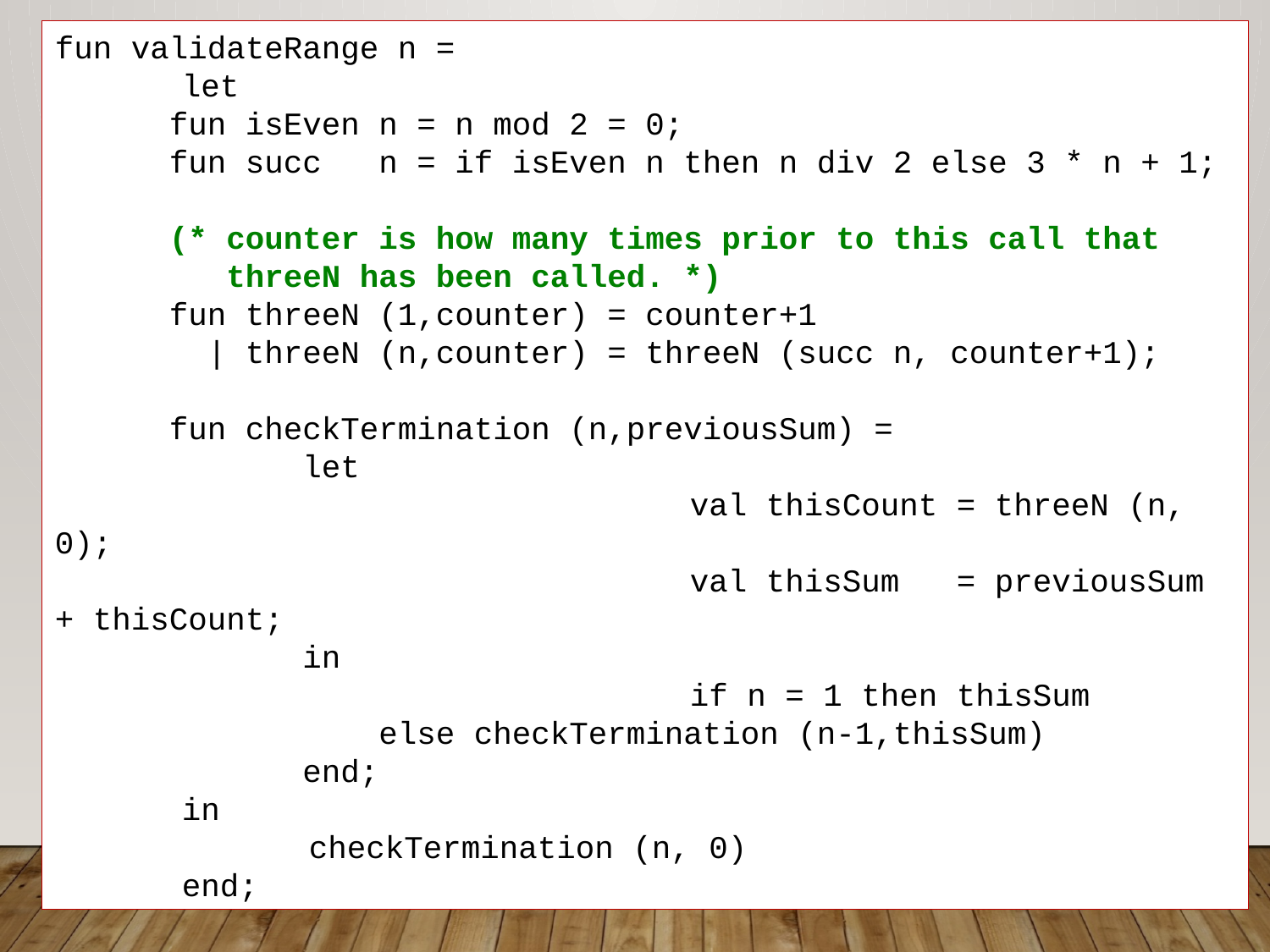

fun validateRange n =
	let
      fun isEven n = n mod 2 = 0;
      fun succ   n = if isEven n then n div 2 else 3 * n + 1;

      (* counter is how many times prior to this call that
         threeN has been called. *)
      fun threeN (1,counter) = counter+1
        | threeN (n,counter) = threeN (succ n, counter+1);

      fun checkTermination (n,previousSum) =
             let
					val thisCount = threeN (n, 0);
					val thisSum   = previousSum + thisCount;
             in
					if n = 1 then thisSum
                 else checkTermination (n-1,thisSum)
             end;
	in
		checkTermination (n, 0)
	end;